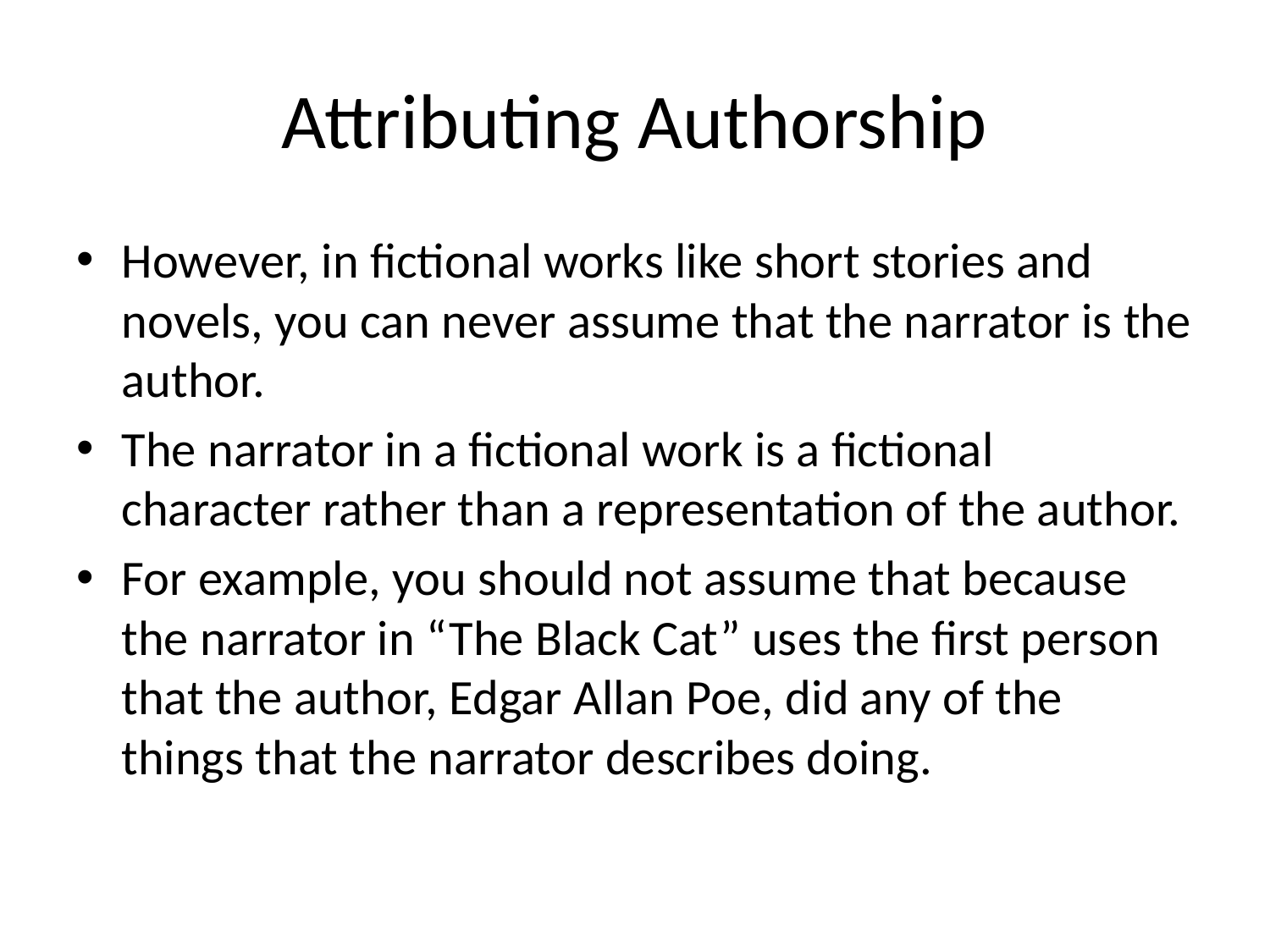

# Attributing Authorship
However, in fictional works like short stories and novels, you can never assume that the narrator is the author.
The narrator in a fictional work is a fictional character rather than a representation of the author.
For example, you should not assume that because the narrator in “The Black Cat” uses the first person that the author, Edgar Allan Poe, did any of the things that the narrator describes doing.